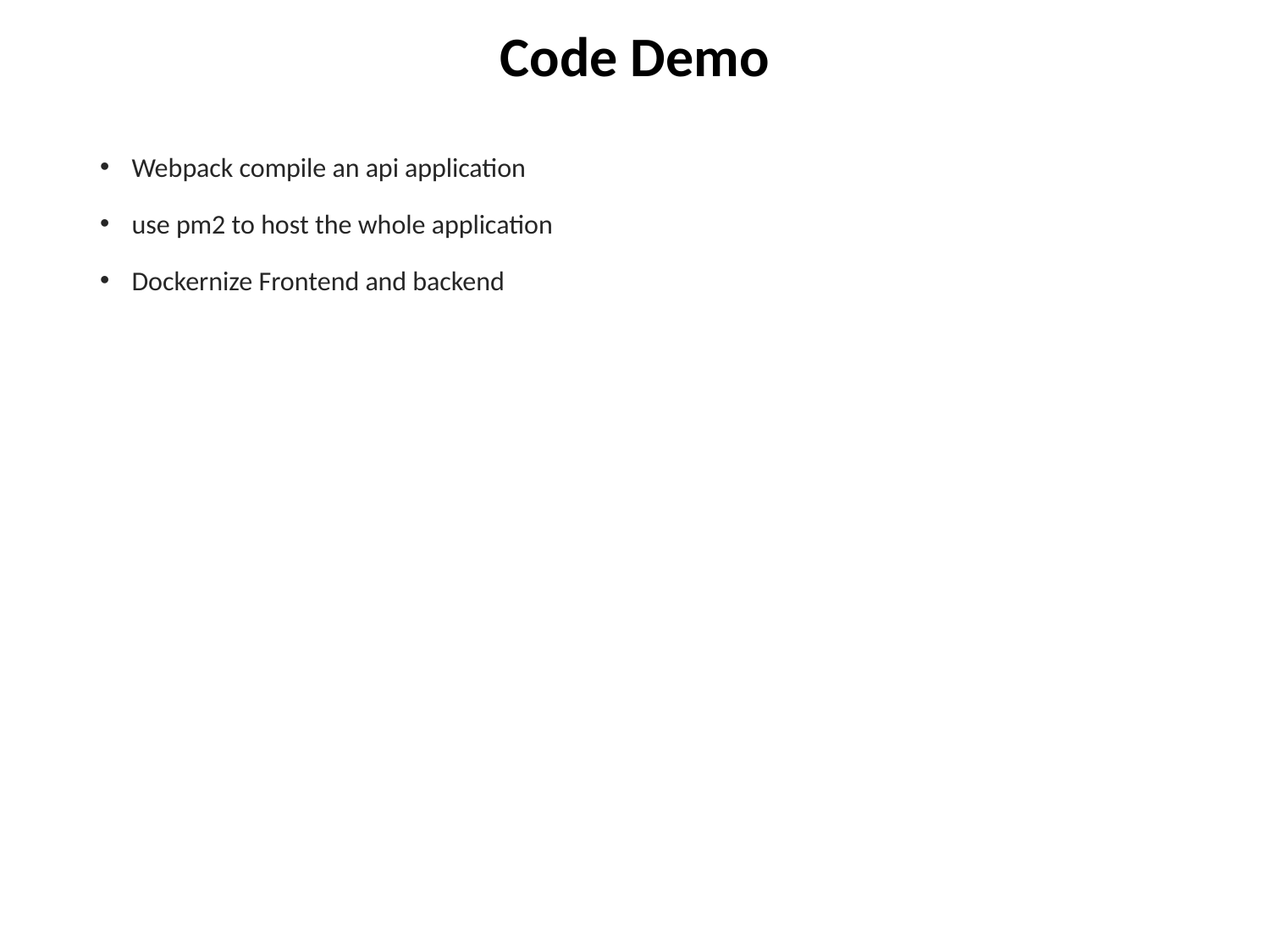

# Code Demo
Webpack compile an api application
use pm2 to host the whole application
Dockernize Frontend and backend